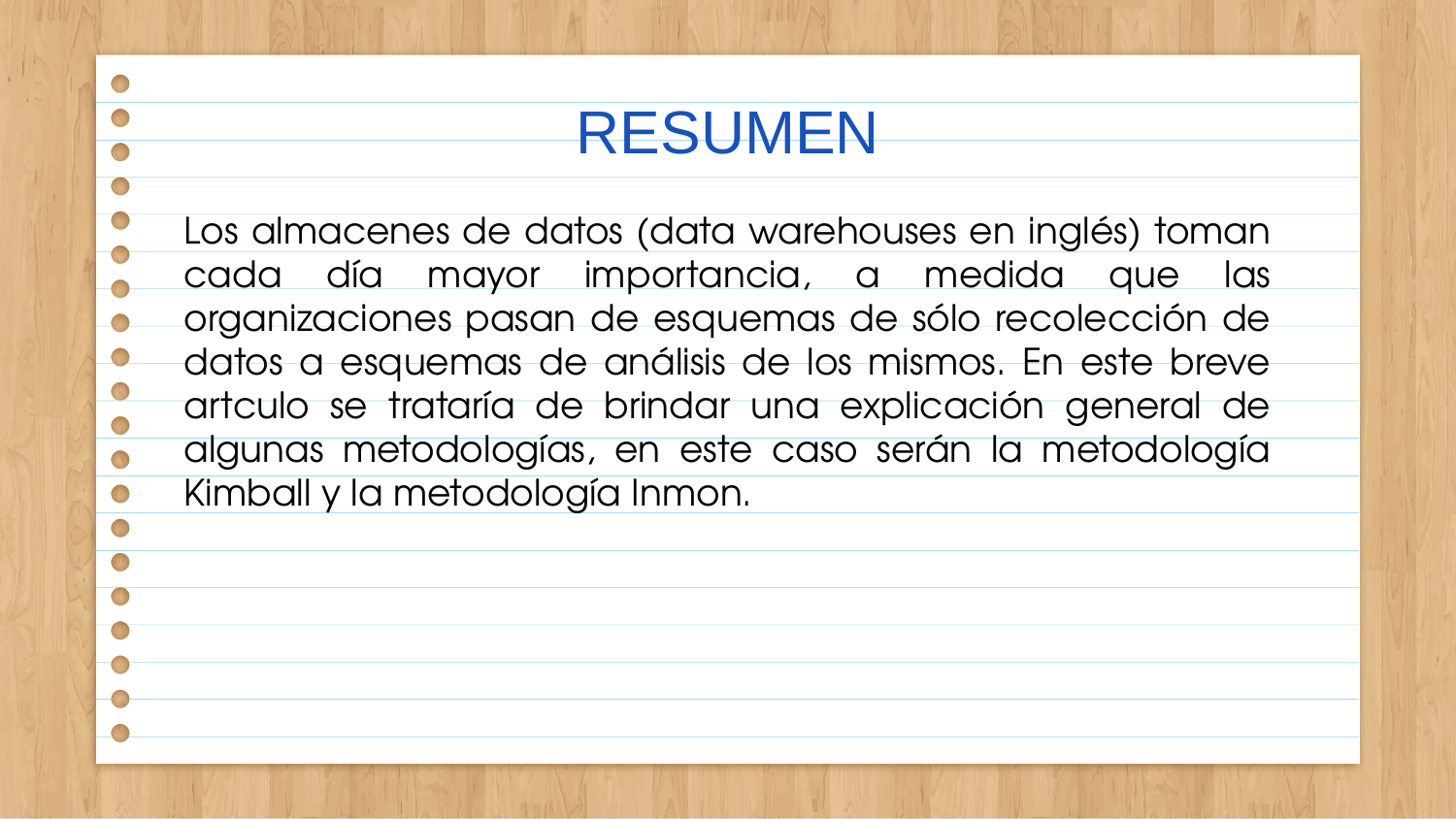

# RESUMEN
Los almacenes de datos (data warehouses en inglés) toman cada día mayor importancia, a medida que las organizaciones pasan de esquemas de sólo recolección de datos a esquemas de análisis de los mismos. En este breve artculo se trataría de brindar una explicación general de algunas metodologías, en este caso serán la metodología Kimball y la metodología Inmon.